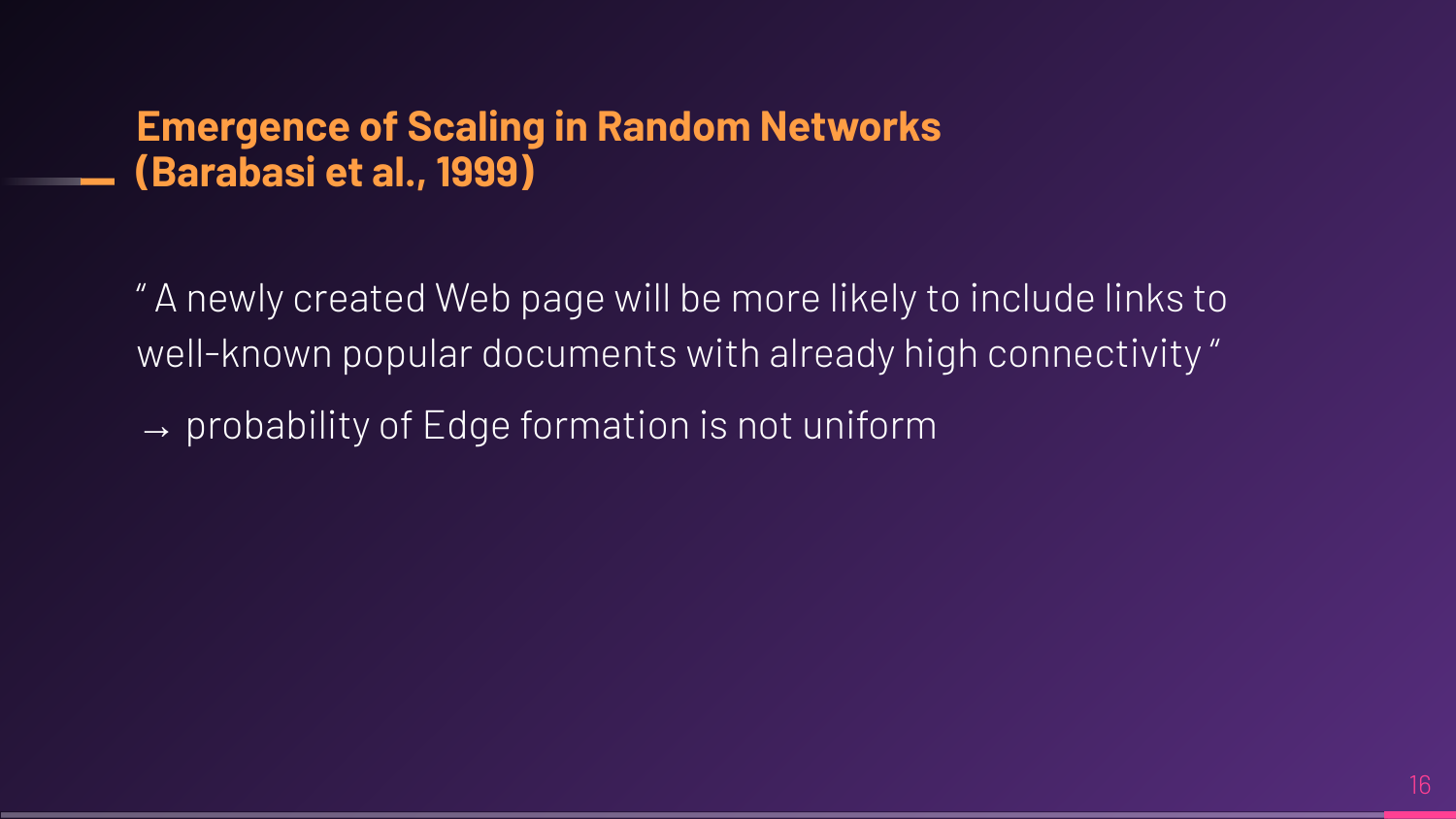

# Emergence of Scaling in Random Networks (Barabasi et al., 1999)
“ A newly created Web page will be more likely to include links to well-known popular documents with already high connectivity “
→ probability of Edge formation is not uniform
16